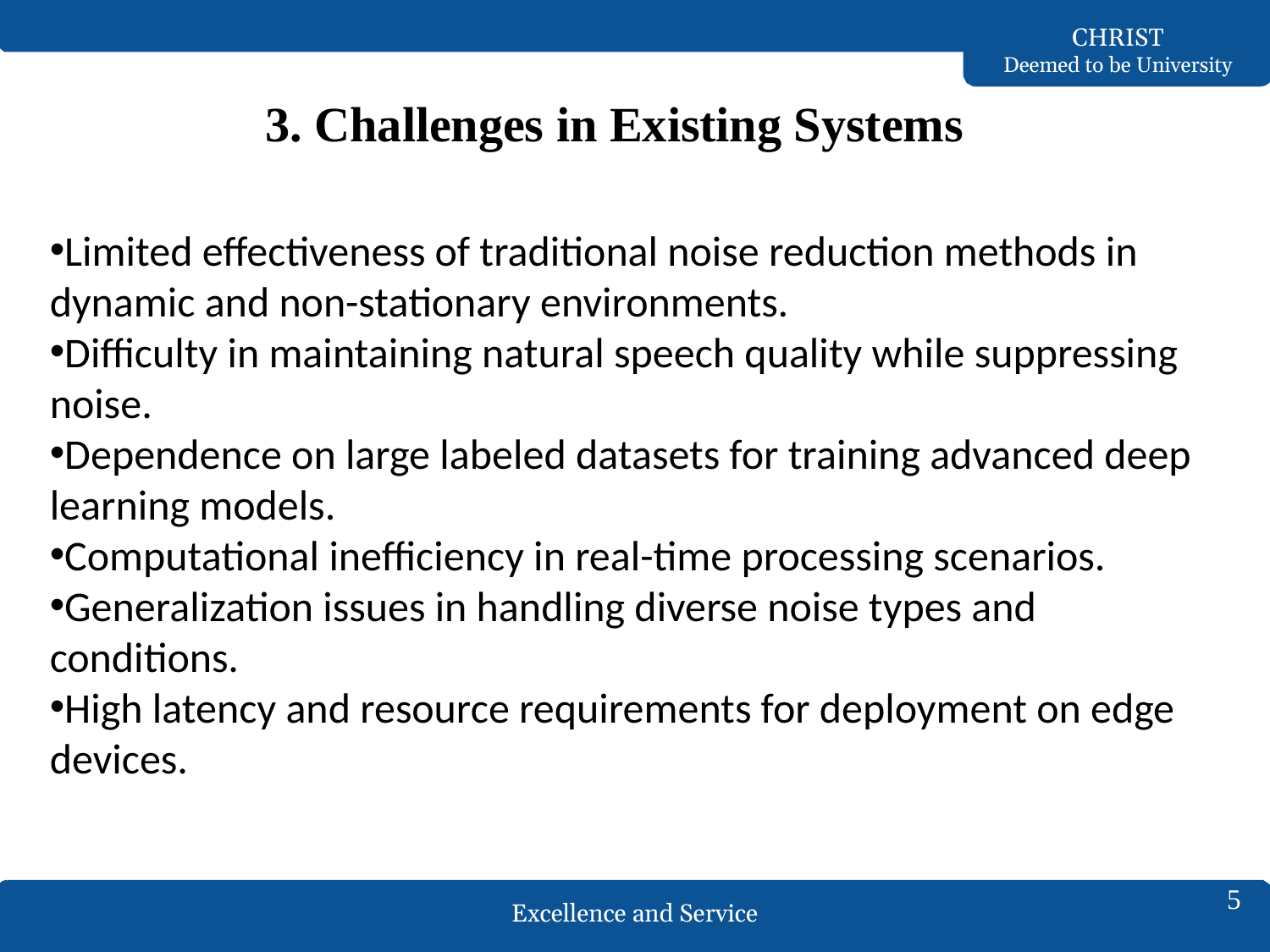

CHRIST
Deemed to be University
# 3. Challenges in Existing Systems
Limited effectiveness of traditional noise reduction methods in dynamic and non-stationary environments.
Difficulty in maintaining natural speech quality while suppressing noise.
Dependence on large labeled datasets for training advanced deep learning models.
Computational inefficiency in real-time processing scenarios.
Generalization issues in handling diverse noise types and conditions.
High latency and resource requirements for deployment on edge devices.
5
Excellence and Service